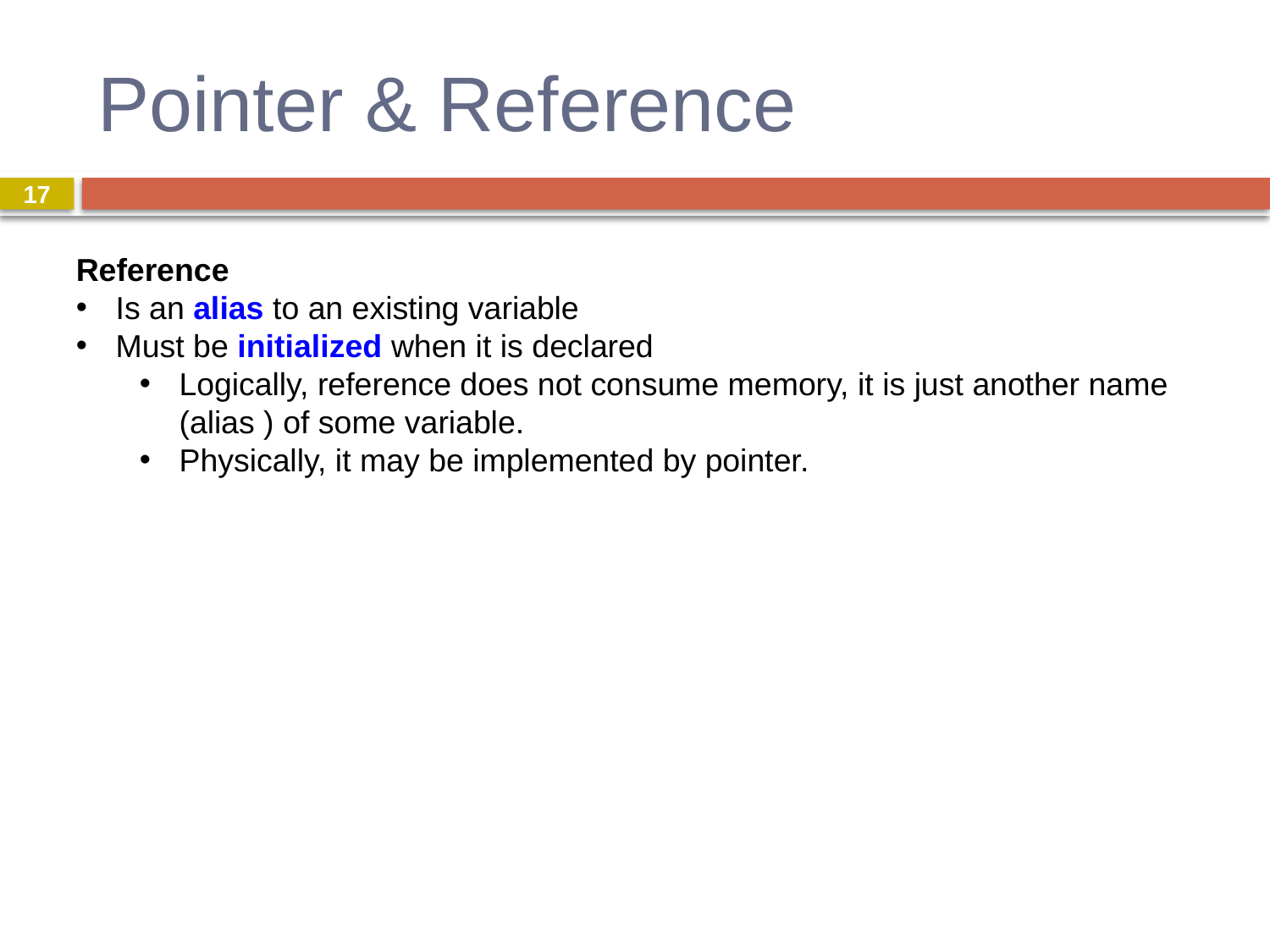

# Pointer & Reference
17
Reference
Is an alias to an existing variable
Must be initialized when it is declared
Logically, reference does not consume memory, it is just another name (alias ) of some variable.
Physically, it may be implemented by pointer.